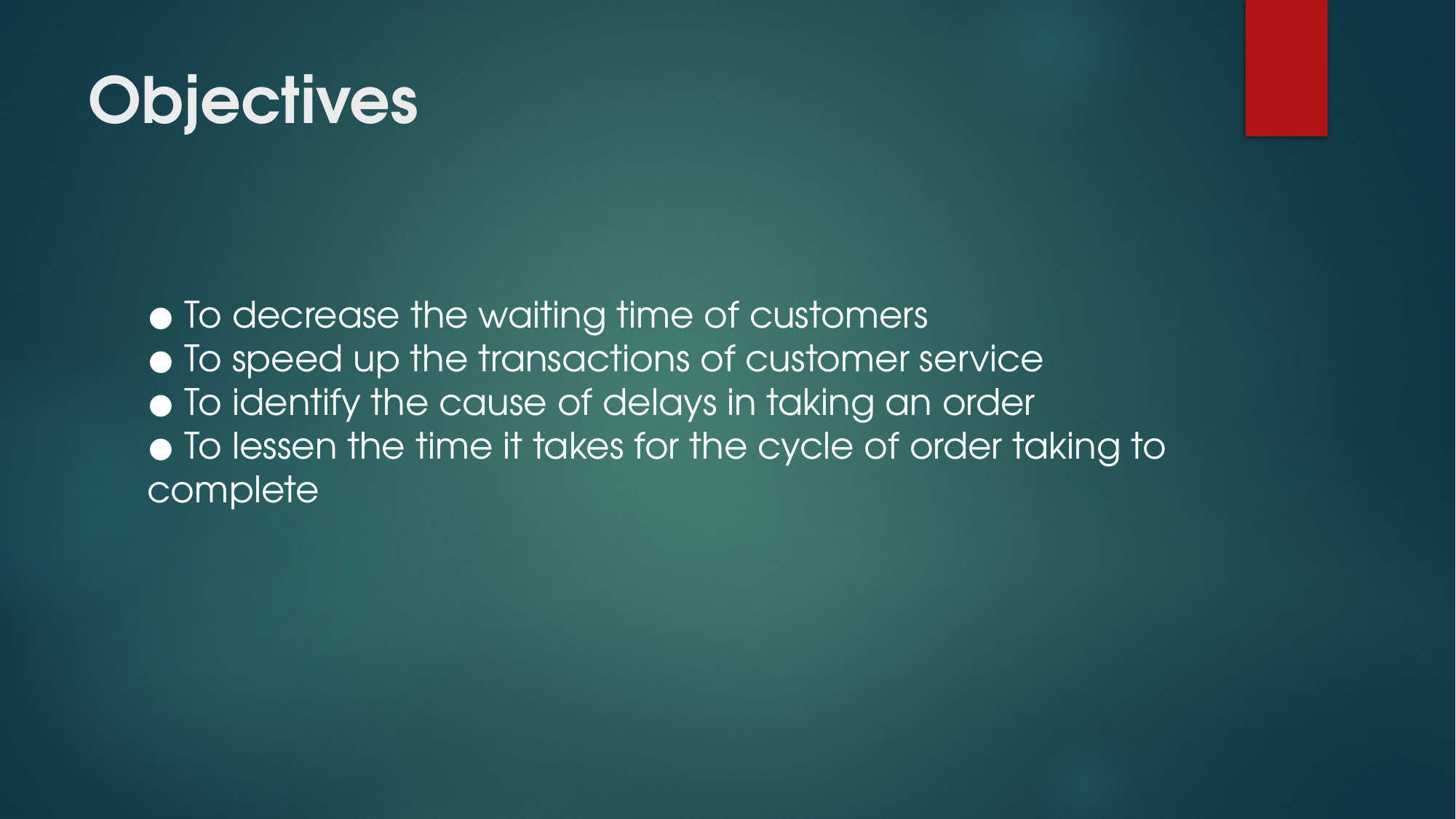

# Objectives
● To decrease the waiting time of customers 
● To speed up the transactions of customer service 
● To identify the cause of delays in taking an order 
● To lessen the time it takes for the cycle of order taking to    complete